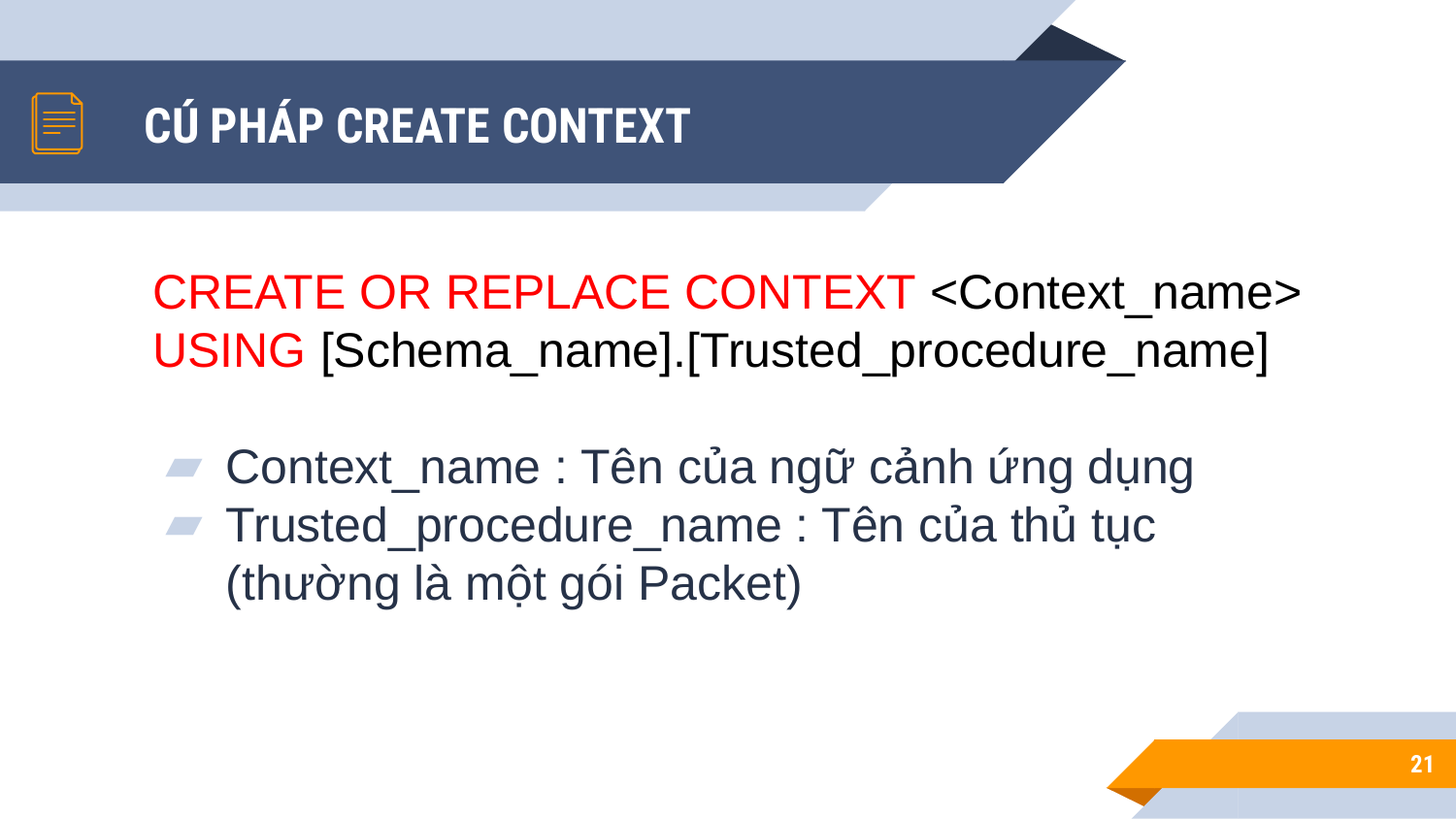

# CÚ PHÁP CREATE CONTEXT

CREATE OR REPLACE CONTEXT <Context_name> USING [Schema_name].[Trusted_procedure_name]

Context_name : Tên của ngữ cảnh ứng dụng
Trusted_procedure_name : Tên của thủ tục (thường là một gói Packet)

21